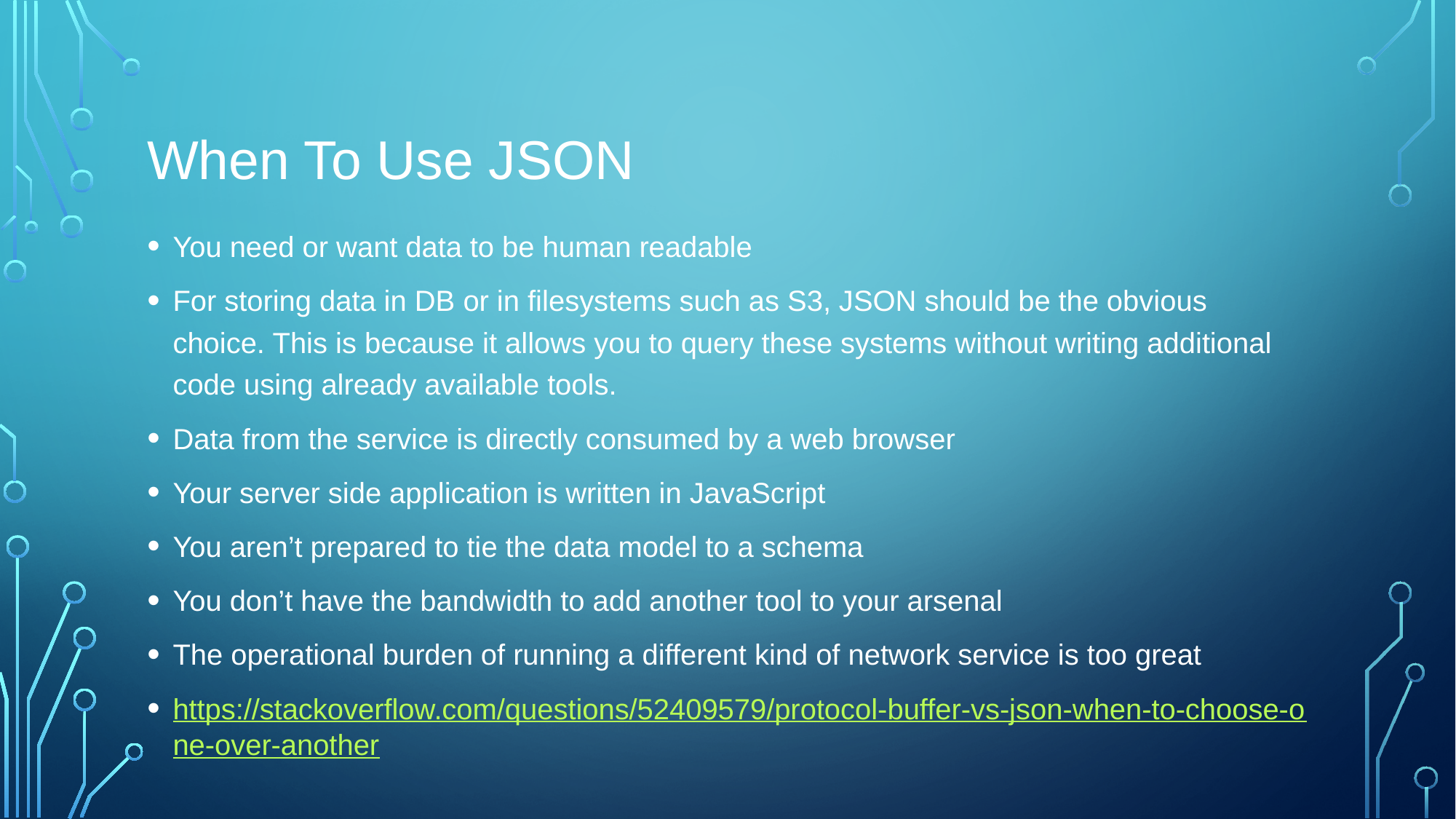

# When To Use JSON
You need or want data to be human readable
For storing data in DB or in filesystems such as S3, JSON should be the obvious choice. This is because it allows you to query these systems without writing additional code using already available tools.
Data from the service is directly consumed by a web browser
Your server side application is written in JavaScript
You aren’t prepared to tie the data model to a schema
You don’t have the bandwidth to add another tool to your arsenal
The operational burden of running a different kind of network service is too great
https://stackoverflow.com/questions/52409579/protocol-buffer-vs-json-when-to-choose-one-over-another